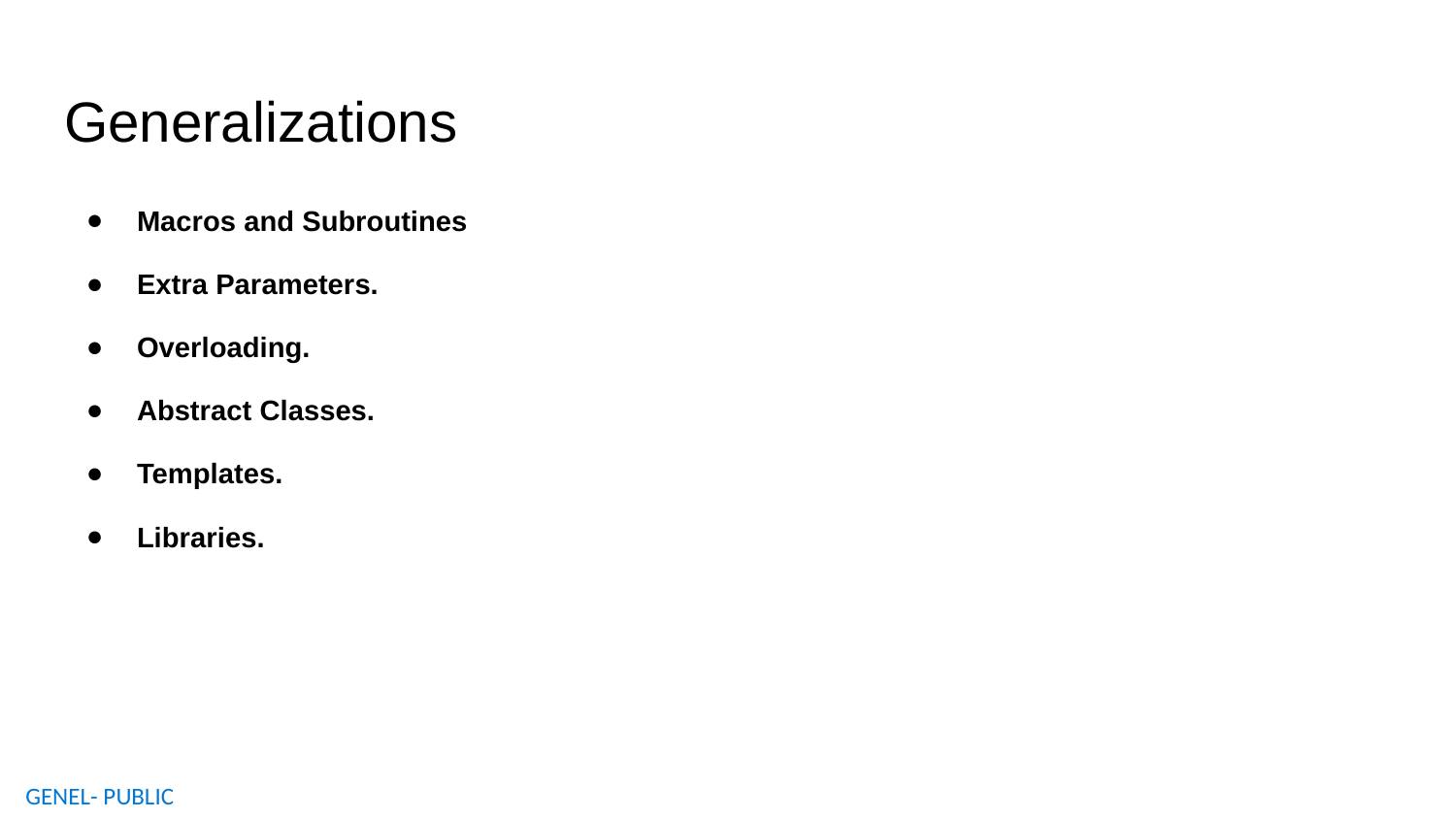

# Generalizations
Macros and Subroutines
Extra Parameters.
Overloading.
Abstract Classes.
Templates.
Libraries.